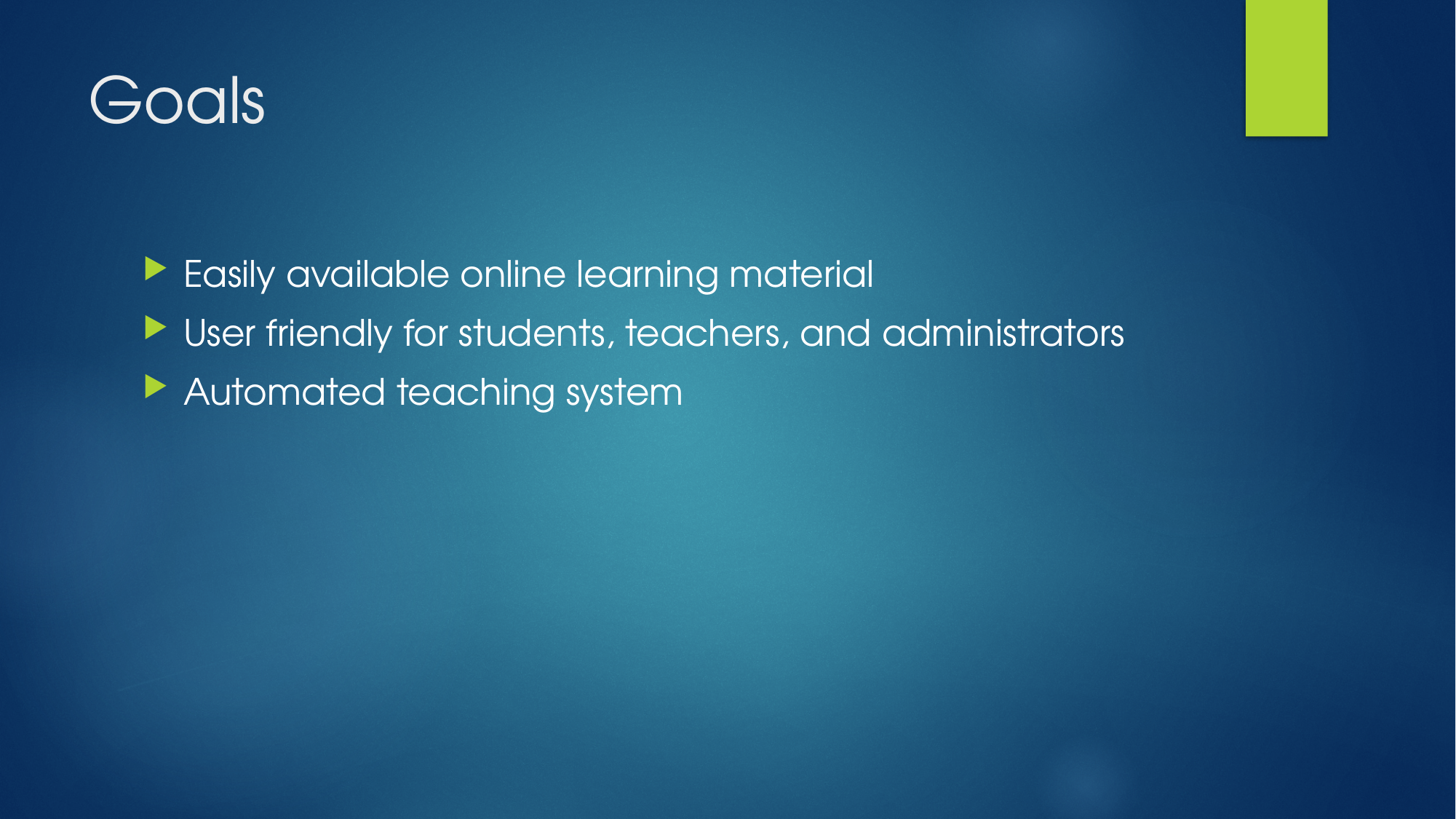

# Goals
Easily available online learning material
User friendly for students, teachers, and administrators
Automated teaching system